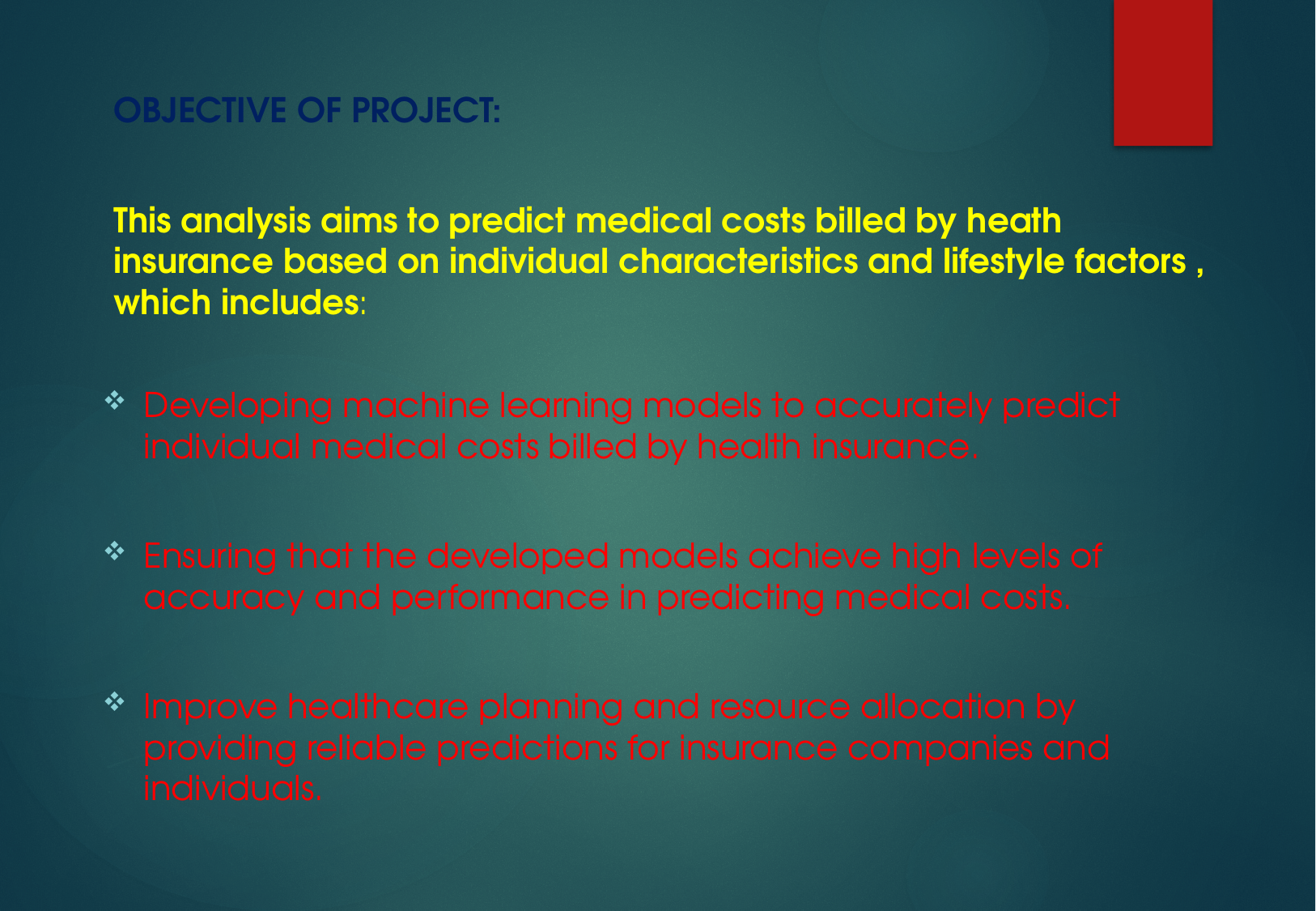

OBJECTIVE OF PROJECT:

This analysis aims to predict medical costs billed by heath insurance based on individual characteristics and lifestyle factors , which includes:

Developing machine learning models to accurately predict individual medical costs billed by health insurance.

Ensuring that the developed models achieve high levels of accuracy and performance in predicting medical costs.

Improve healthcare planning and resource allocation by providing reliable predictions for insurance companies and individuals.